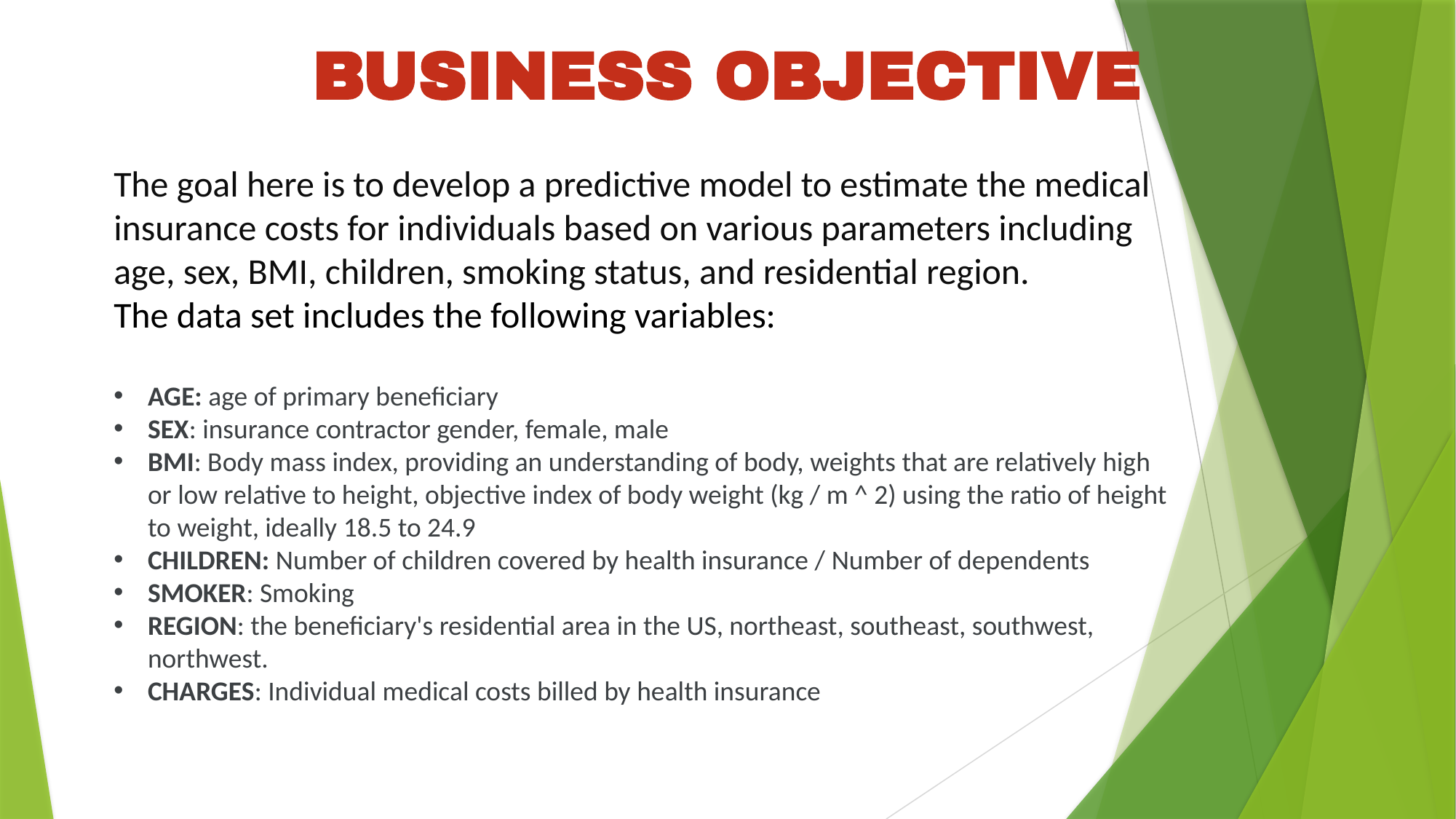

# BUSINESS OBJECTIVE
The goal here is to develop a predictive model to estimate the medical insurance costs for individuals based on various parameters including age, sex, BMI, children, smoking status, and residential region.
The data set includes the following variables:

AGE: age of primary beneficiary
SEX: insurance contractor gender, female, male
BMI: Body mass index, providing an understanding of body, weights that are relatively high or low relative to height, objective index of body weight (kg / m ^ 2) using the ratio of height to weight, ideally 18.5 to 24.9
CHILDREN: Number of children covered by health insurance / Number of dependents
SMOKER: Smoking
REGION: the beneficiary's residential area in the US, northeast, southeast, southwest, northwest.
CHARGES: Individual medical costs billed by health insurance